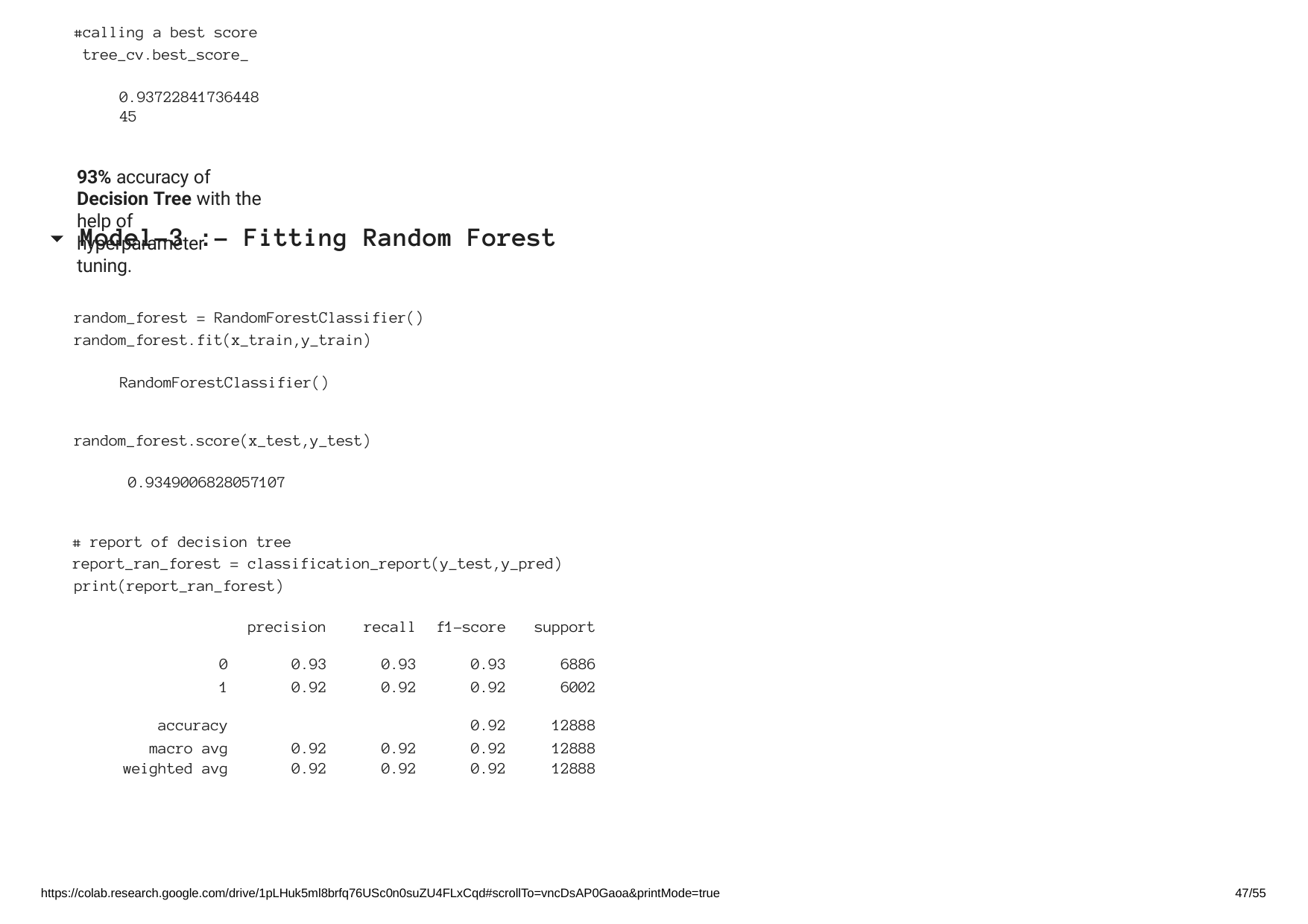

#calling a best score  tree_cv.best_score_

0.9372284173644845

93% accuracy of Decision Tree with the help of hyperparameter tuning.
Model-3 :- Fitting Random Forest

random_forest = RandomForestClassifier()  random_forest.fit(x_train,y_train)

RandomForestClassifier()

random_forest.score(x_test,y_test)  0.9349006828057107

# report of decision tree
report_ran_forest = classification_report(y_test,y_pred)  print(report_ran_forest)
|  | precision | recall | f1-score | support |
| --- | --- | --- | --- | --- |
| 0 | 0.93 | 0.93 | 0.93 | 6886 |
| 1 | 0.92 | 0.92 | 0.92 | 6002 |
| accuracy |  |  | 0.92 | 12888 |
| macro avg | 0.92 | 0.92 | 0.92 | 12888 |
| weighted avg | 0.92 | 0.92 | 0.92 | 12888 |
https://colab.research.google.com/drive/1pLHuk5ml8brfq76USc0n0suZU4FLxCqd#scrollTo=vncDsAP0Gaoa&printMode=true
47/55